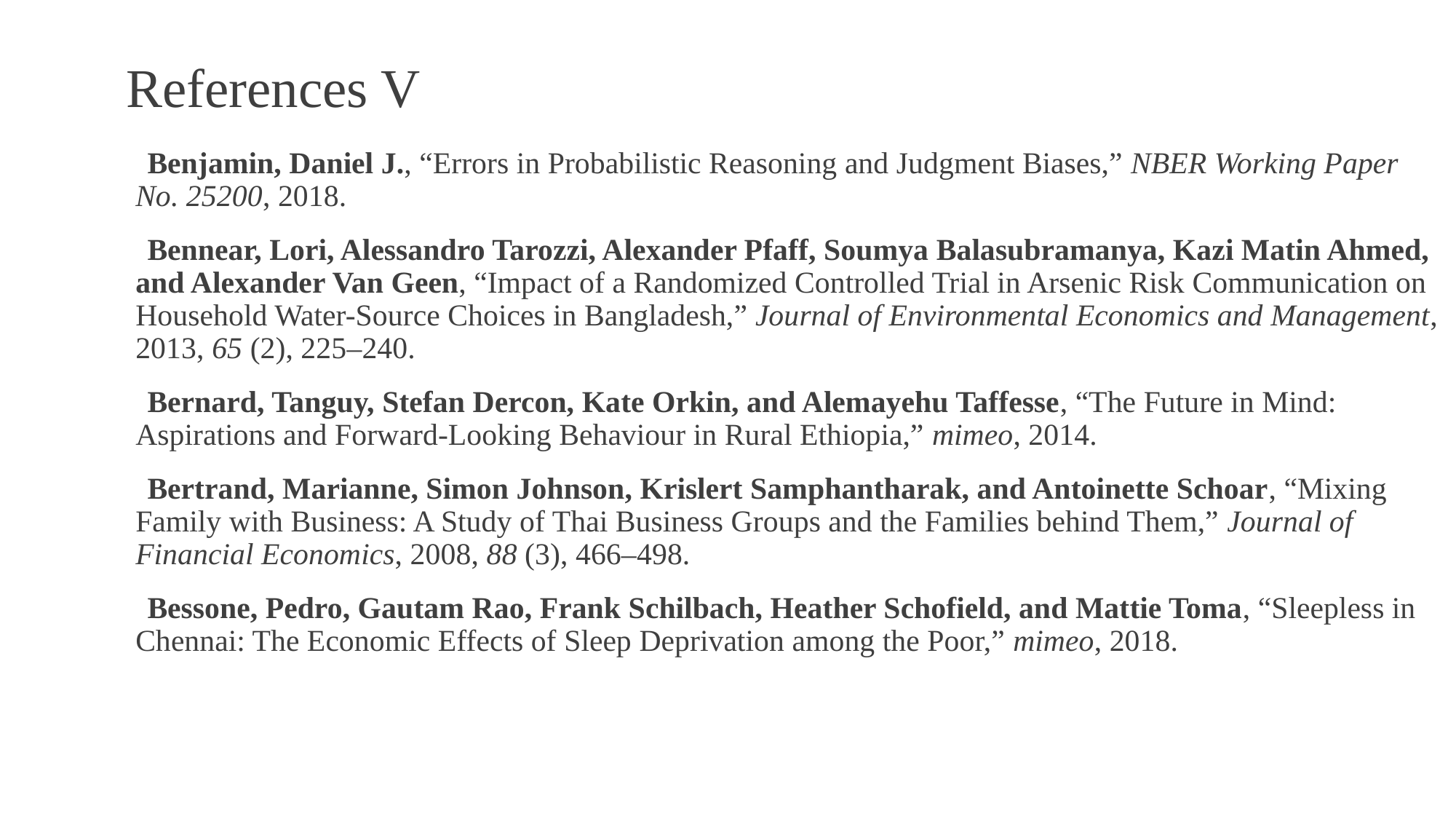

# References V
Benjamin, Daniel J., “Errors in Probabilistic Reasoning and Judgment Biases,” NBER Working Paper No. 25200, 2018.
Bennear, Lori, Alessandro Tarozzi, Alexander Pfaff, Soumya Balasubramanya, Kazi Matin Ahmed, and Alexander Van Geen, “Impact of a Randomized Controlled Trial in Arsenic Risk Communication on Household Water-Source Choices in Bangladesh,” Journal of Environmental Economics and Management, 2013, 65 (2), 225–240.
Bernard, Tanguy, Stefan Dercon, Kate Orkin, and Alemayehu Taffesse, “The Future in Mind: Aspirations and Forward-Looking Behaviour in Rural Ethiopia,” mimeo, 2014.
Bertrand, Marianne, Simon Johnson, Krislert Samphantharak, and Antoinette Schoar, “Mixing Family with Business: A Study of Thai Business Groups and the Families behind Them,” Journal of Financial Economics, 2008, 88 (3), 466–498.
Bessone, Pedro, Gautam Rao, Frank Schilbach, Heather Schofield, and Mattie Toma, “Sleepless in Chennai: The Economic Effects of Sleep Deprivation among the Poor,” mimeo, 2018.

90